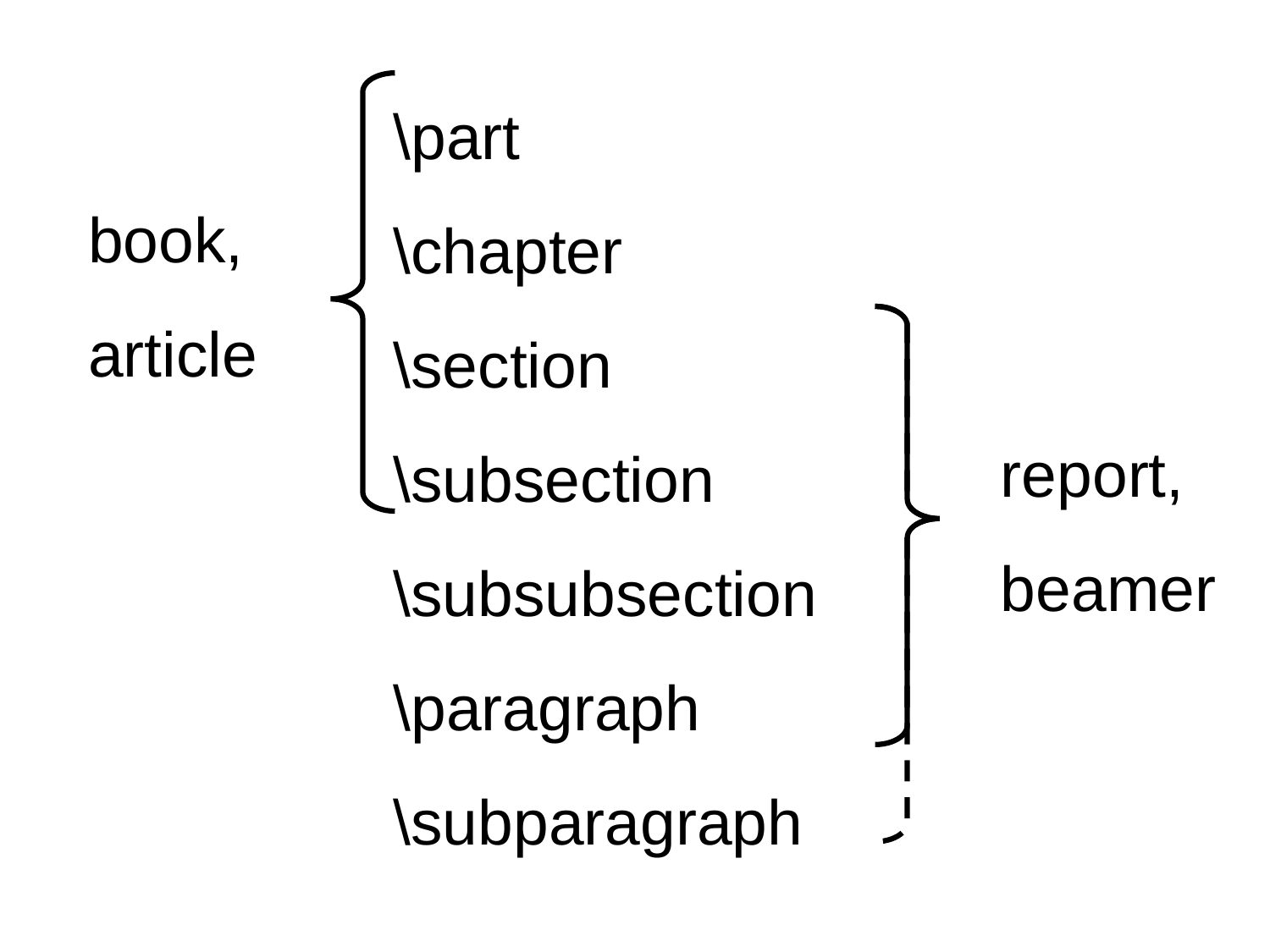

\part
\chapter
\section
\subsection
\subsubsection
\paragraph
\subparagraph

book,
article

report,
beamer